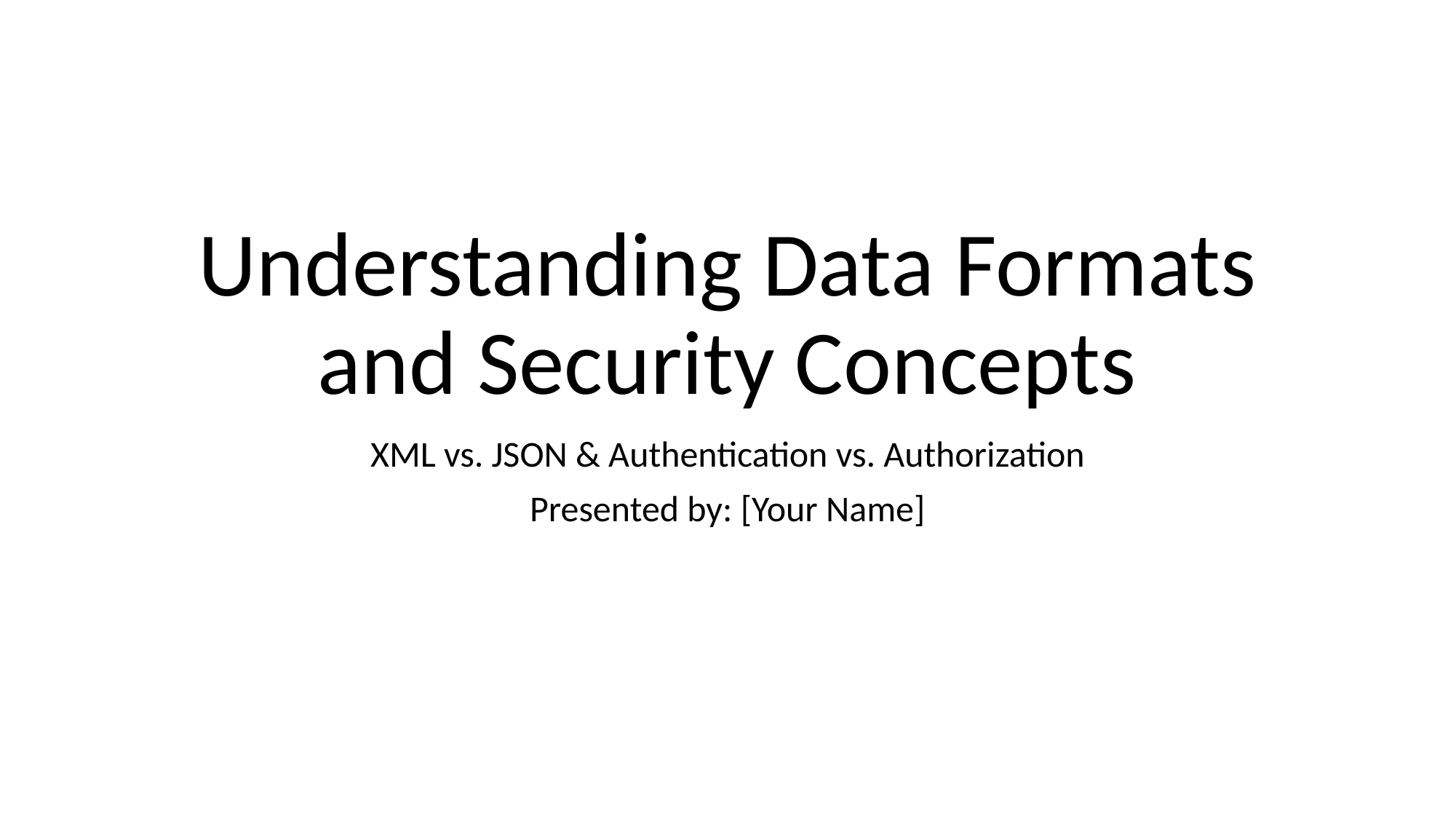

# Understanding Data Formats and Security Concepts
XML vs. JSON & Authentication vs. Authorization
Presented by: [Your Name]